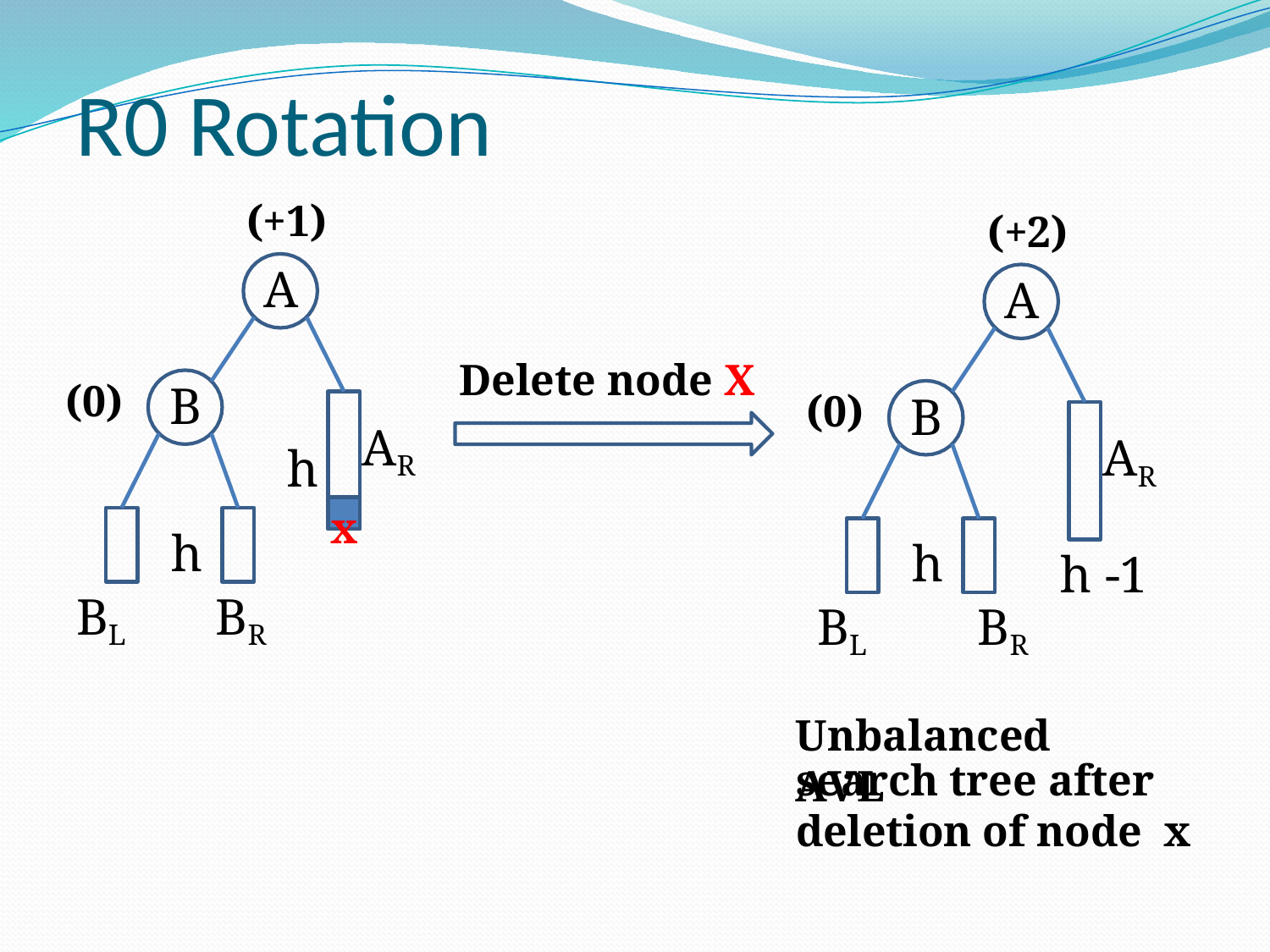

# R0 Rotation
(+1)
A
(+2)
A

Delete node X

(0)
B

(0)
B

AR
AR

h

x

h
h
h -1
BL	BR
BL	BR
Unbalanced	AVL
search tree after  deletion of node  x